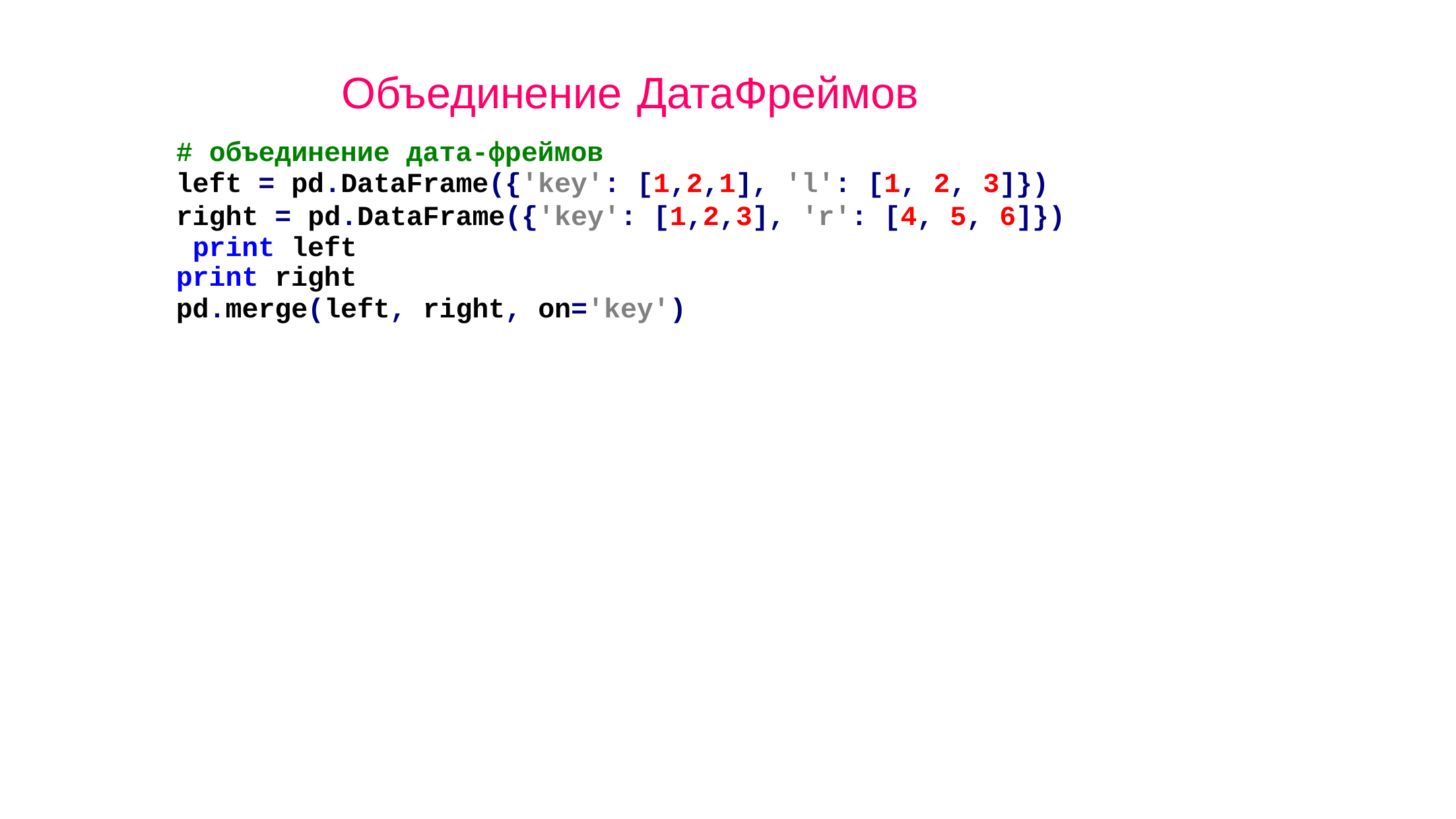

# Объединение ДатаФреймов
# объединение дата-фреймов
left = pd.DataFrame({'key': [1,2,1], 'l': [1, 2, 3]})
right = pd.DataFrame({'key': [1,2,3], 'r': [4, 5, 6]})  print left
print right
pd.merge(left, right, on='key')
Курс «Алгоритмы, модели, алгебры»
29 октября 2015 года